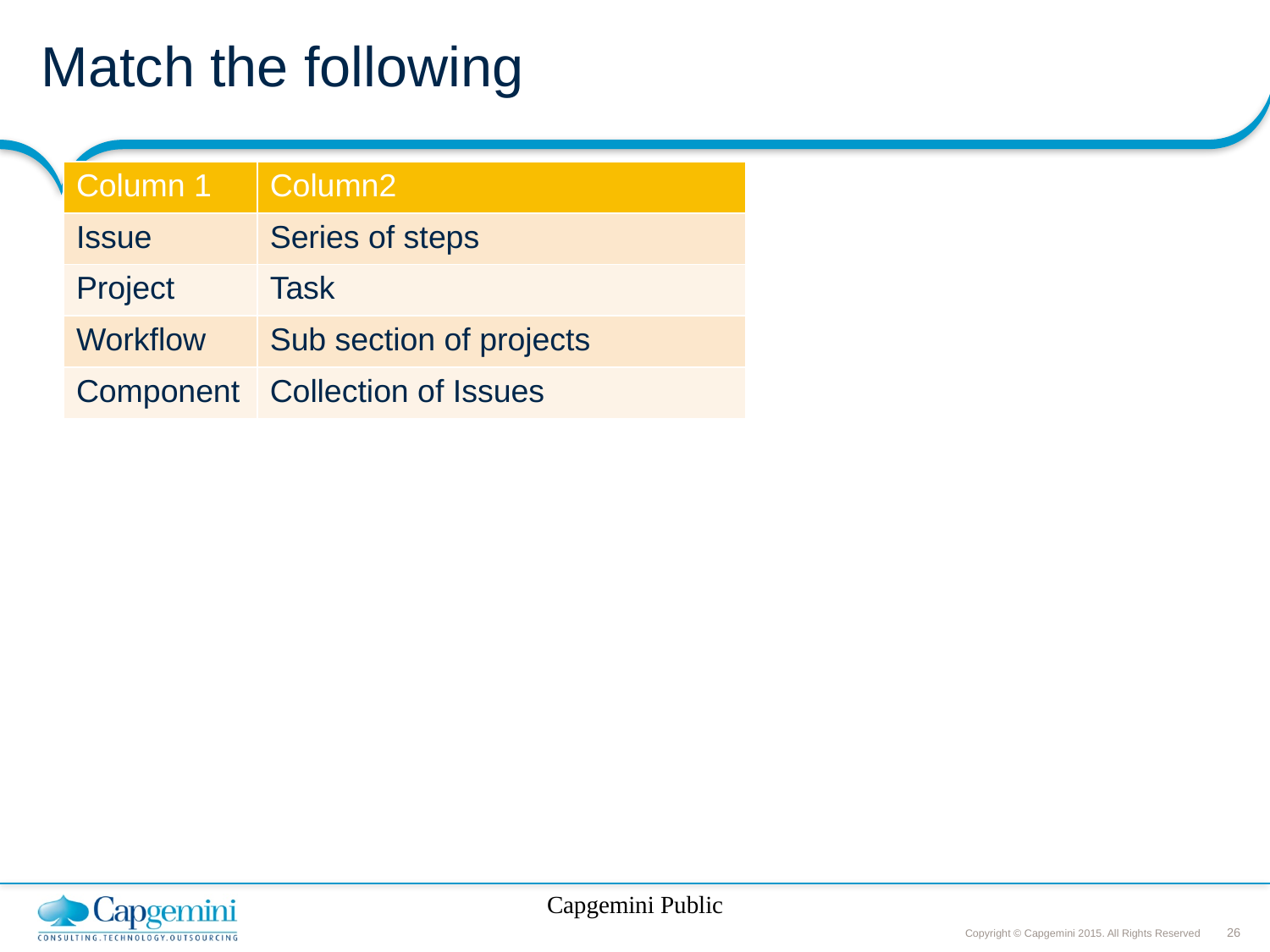

# Match the following
| Column 1 | Column2 |
| --- | --- |
| Issue | Series of steps |
| Project | Task |
| Workflow | Sub section of projects |
| Component | Collection of Issues |
Capgemini Public